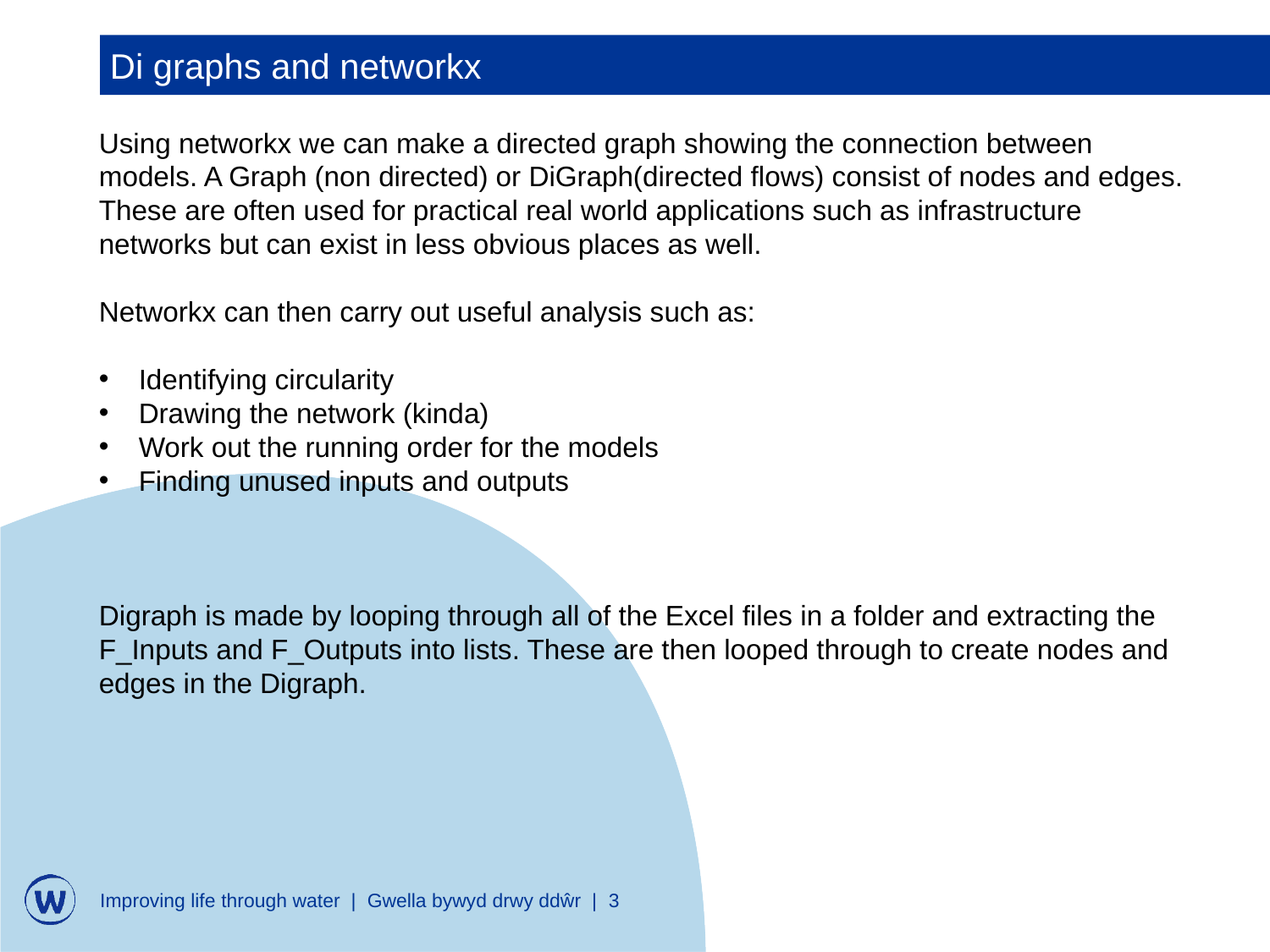

Di graphs and networkx
Using networkx we can make a directed graph showing the connection between models. A Graph (non directed) or DiGraph(directed flows) consist of nodes and edges. These are often used for practical real world applications such as infrastructure networks but can exist in less obvious places as well.

Networkx can then carry out useful analysis such as:

Identifying circularity
Drawing the network (kinda)
Work out the running order for the models
Finding unused inputs and outputs

Digraph is made by looping through all of the Excel files in a folder and extracting the F_Inputs and F_Outputs into lists. These are then looped through to create nodes and edges in the Digraph.